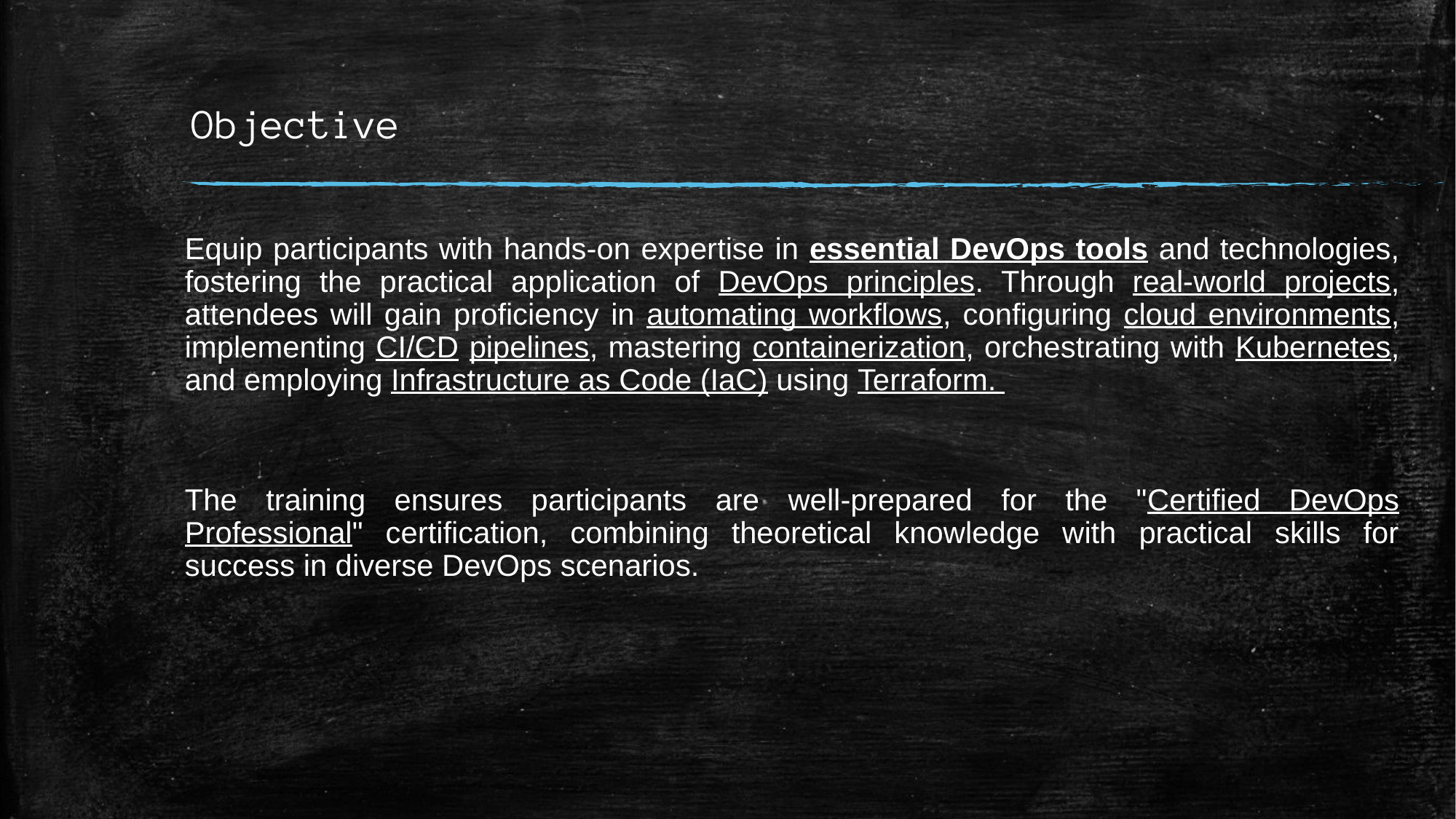

# Objective
Equip participants with hands-on expertise in essential DevOps tools and technologies, fostering the practical application of DevOps principles. Through real-world projects, attendees will gain proficiency in automating workflows, configuring cloud environments, implementing CI/CD pipelines, mastering containerization, orchestrating with Kubernetes, and employing Infrastructure as Code (IaC) using Terraform.

The training ensures participants are well-prepared for the "Certified DevOps Professional" certification, combining theoretical knowledge with practical skills for success in diverse DevOps scenarios.